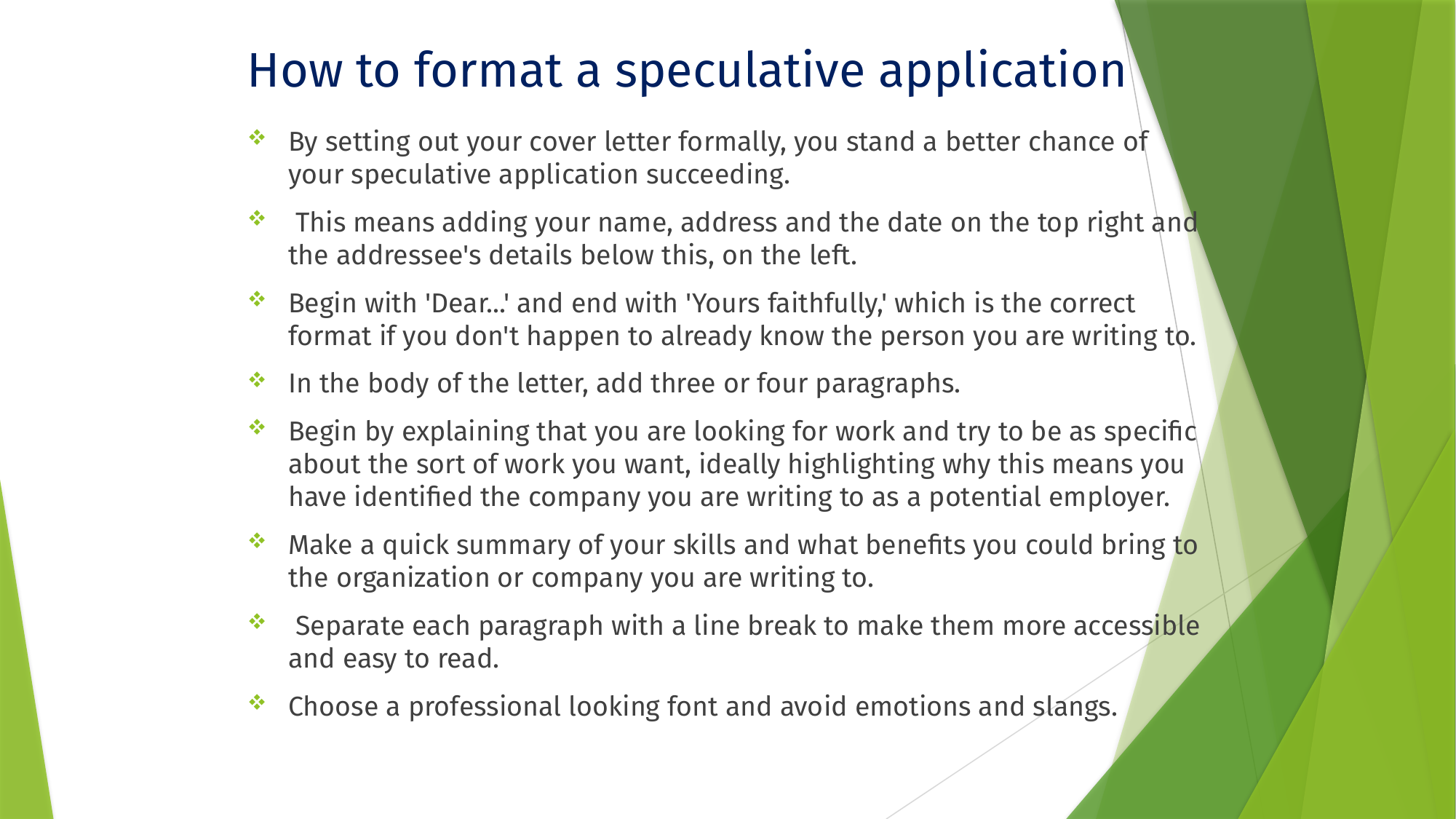

# How to format a speculative application
By setting out your cover letter formally, you stand a better chance of your speculative application succeeding.
 This means adding your name, address and the date on the top right and the addressee's details below this, on the left.
Begin with 'Dear...' and end with 'Yours faithfully,' which is the correct format if you don't happen to already know the person you are writing to.
In the body of the letter, add three or four paragraphs.
Begin by explaining that you are looking for work and try to be as specific about the sort of work you want, ideally highlighting why this means you have identified the company you are writing to as a potential employer.
Make a quick summary of your skills and what benefits you could bring to the organization or company you are writing to.
 Separate each paragraph with a line break to make them more accessible and easy to read.
Choose a professional looking font and avoid emotions and slangs.